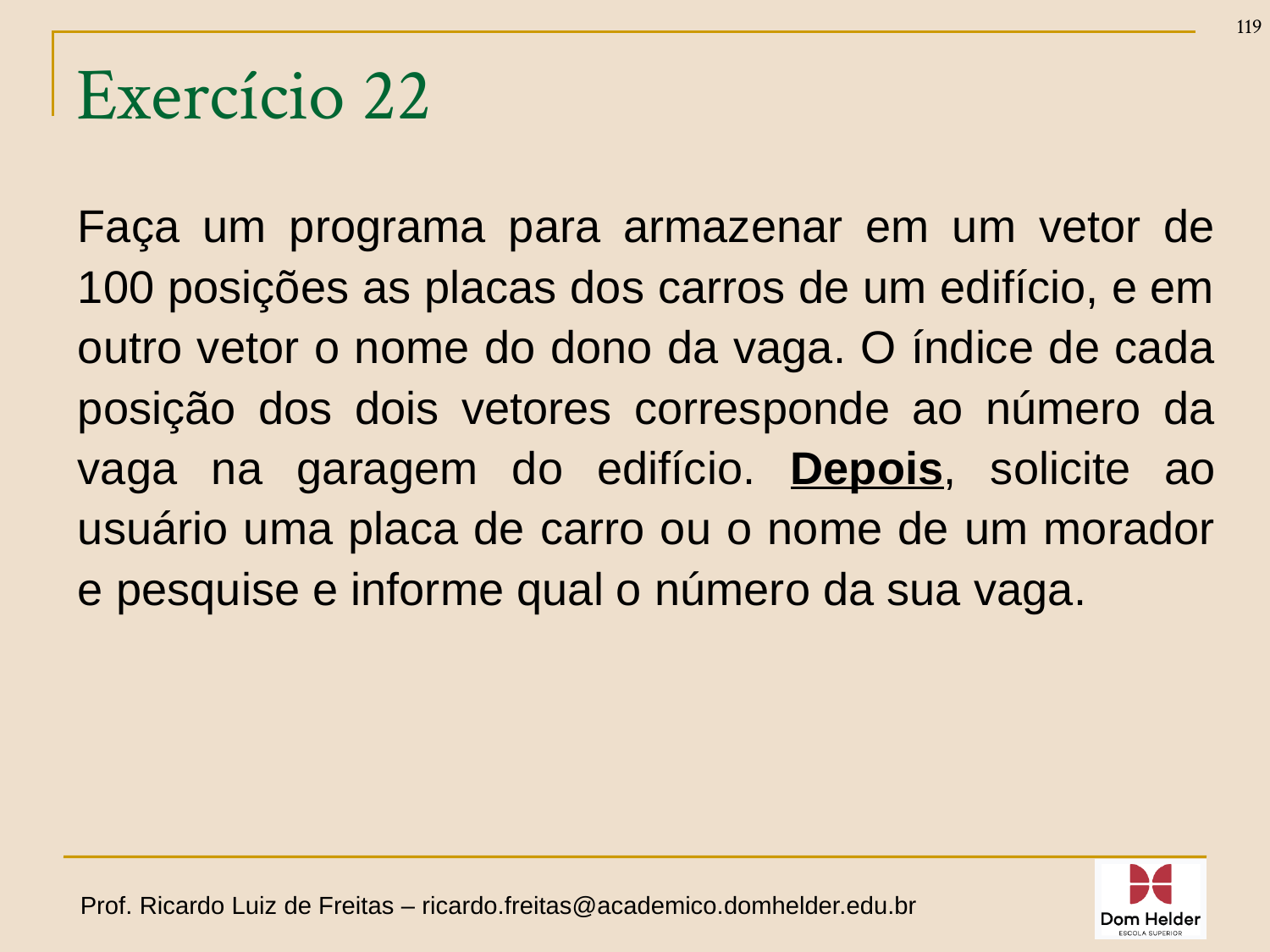

119
# Exercício 22
Faça um programa para armazenar em um vetor de 100 posições as placas dos carros de um edifício, e em outro vetor o nome do dono da vaga. O índice de cada posição dos dois vetores corresponde ao número da vaga na garagem do edifício. Depois, solicite ao usuário uma placa de carro ou o nome de um morador e pesquise e informe qual o número da sua vaga.